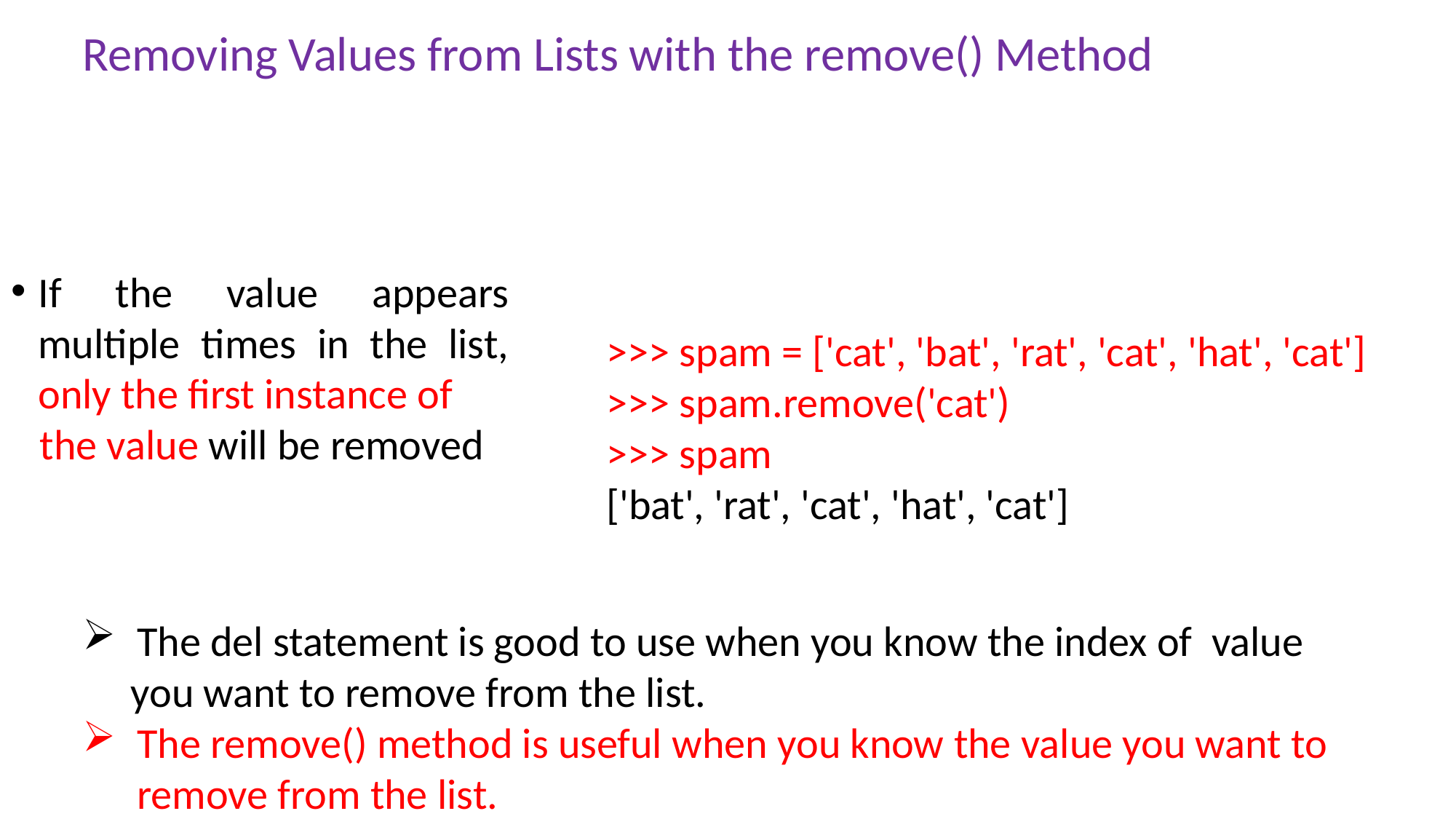

# Removing Values from Lists with the remove() Method
If the value appears multiple times in the list, only the first instance of
   the value will be removed
>>> spam = ['cat', 'bat', 'rat', 'cat', 'hat', 'cat']
>>> spam.remove('cat')
>>> spam
['bat', 'rat', 'cat', 'hat', 'cat']
The del statement is good to use when you know the index of  value
     you want to remove from the list.
The remove() method is useful when you know the value you want to remove from the list.